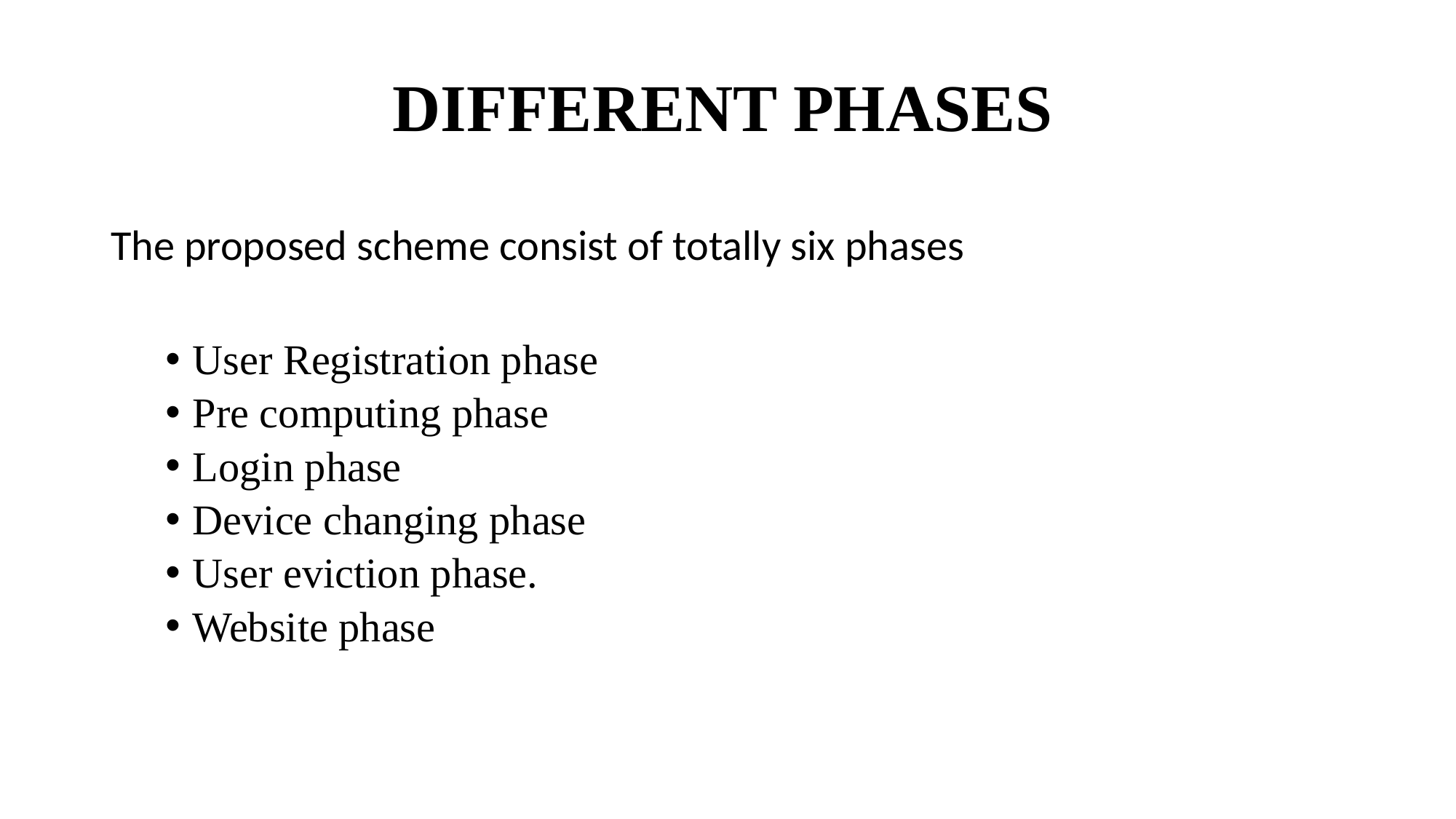

# DIFFERENT PHASES
The proposed scheme consist of totally six phases

User Registration phase
Pre computing phase
Login phase
Device changing phase
User eviction phase.
Website phase